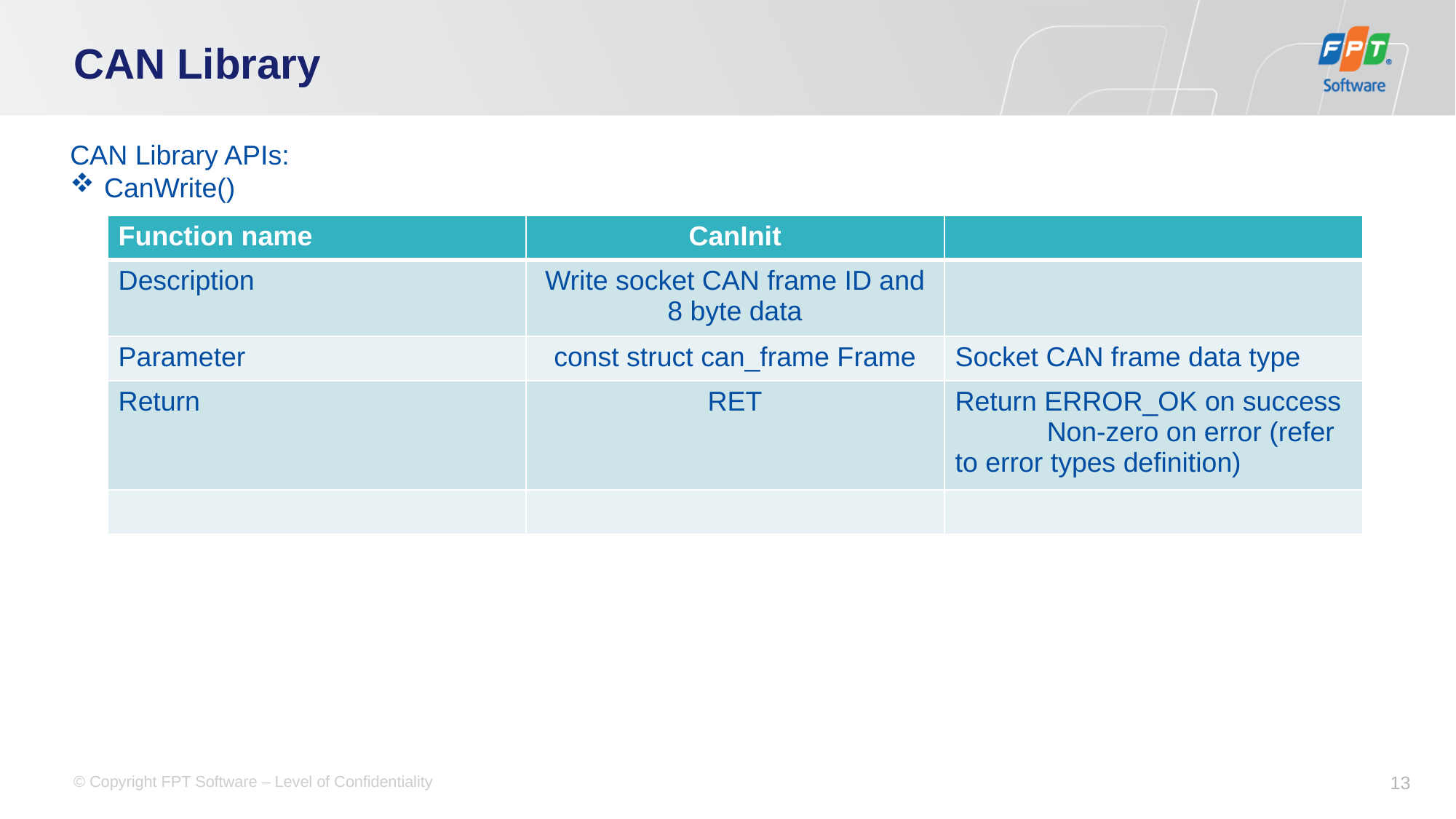

# CAN Library
CAN Library APIs:
CanWrite()

| Function name | CanInit |  |
| --- | --- | --- |
| Description | Write socket CAN frame ID and 8 byte data |  |
| Parameter | const struct can\_frame Frame | Socket CAN frame data type |
| Return | RET | Return ERROR\_OK on success Non-zero on error (refer to error types definition) |
|  |  |  |

13